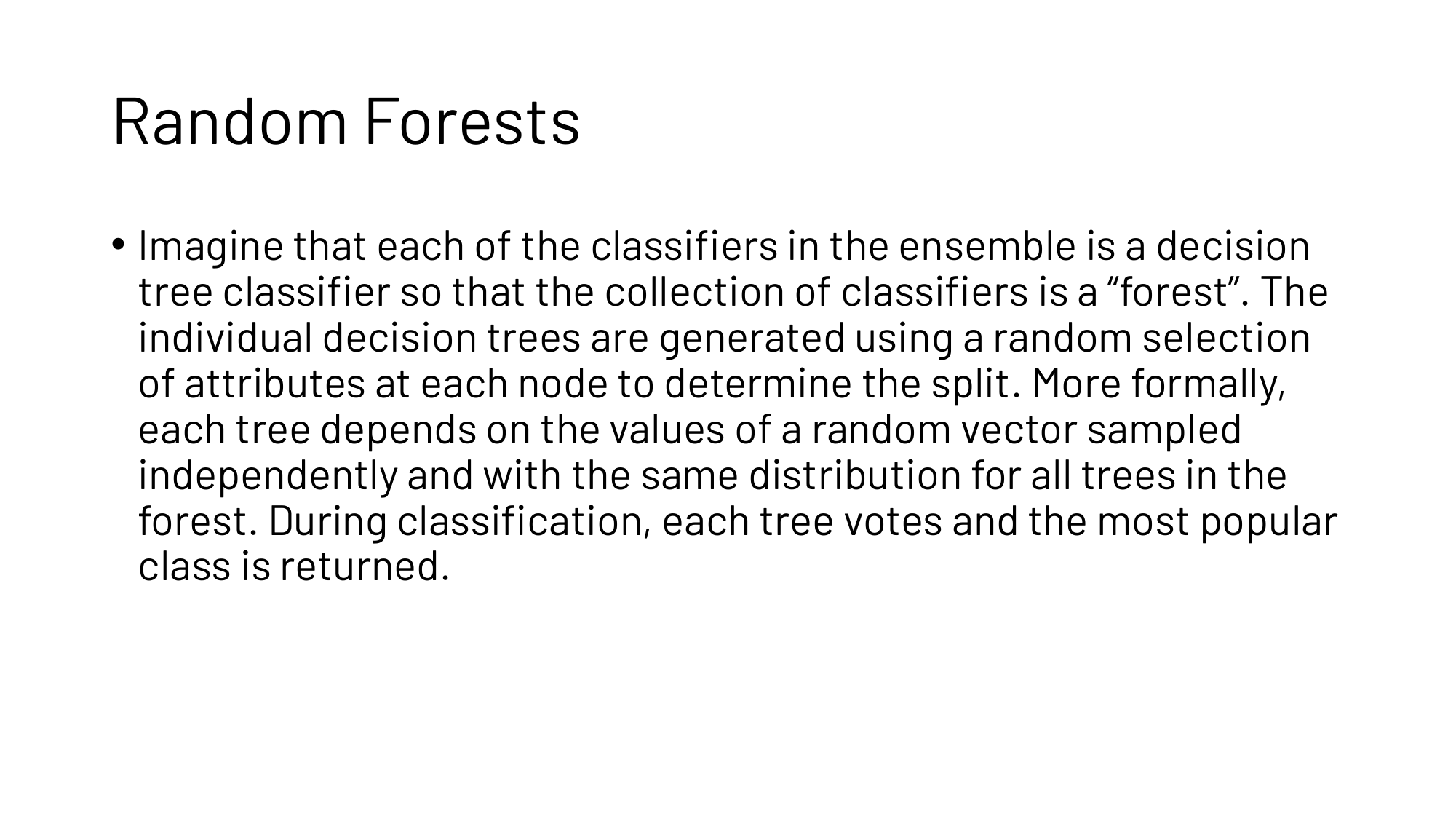

# Random Forests
Imagine that each of the classifiers in the ensemble is a decision tree classifier so that the collection of classifiers is a “forest”. The individual decision trees are generated using a random selection of attributes at each node to determine the split. More formally, each tree depends on the values of a random vector sampled independently and with the same distribution for all trees in the forest. During classification, each tree votes and the most popular class is returned.